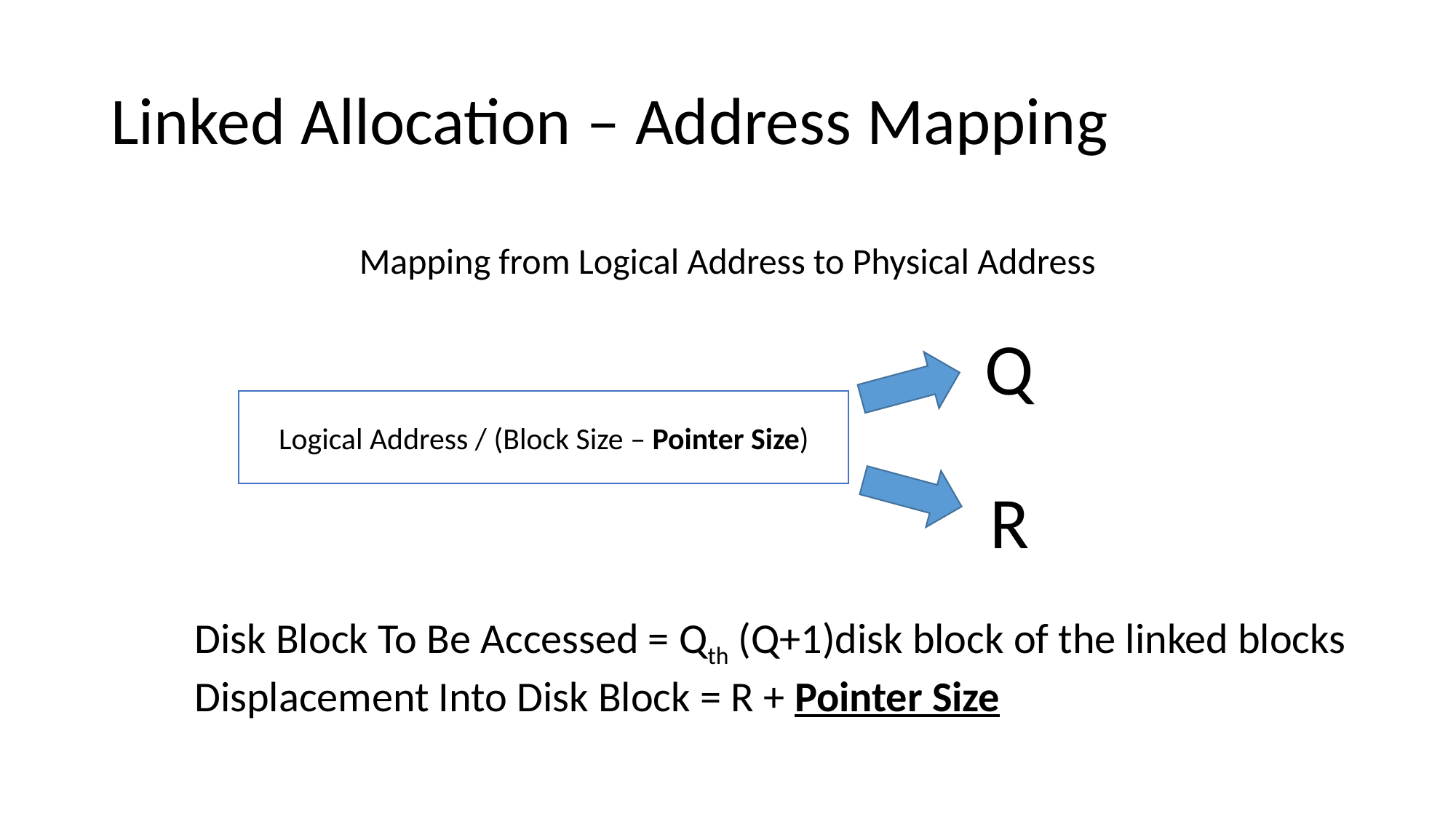

# Linked Allocation – Address Mapping
Mapping from Logical Address to Physical Address
Q

Logical Address / (Block Size – Pointer Size)

R
Disk Block To Be Accessed = Qth (Q+1)disk block of the linked blocks
Displacement Into Disk Block = R + Pointer Size